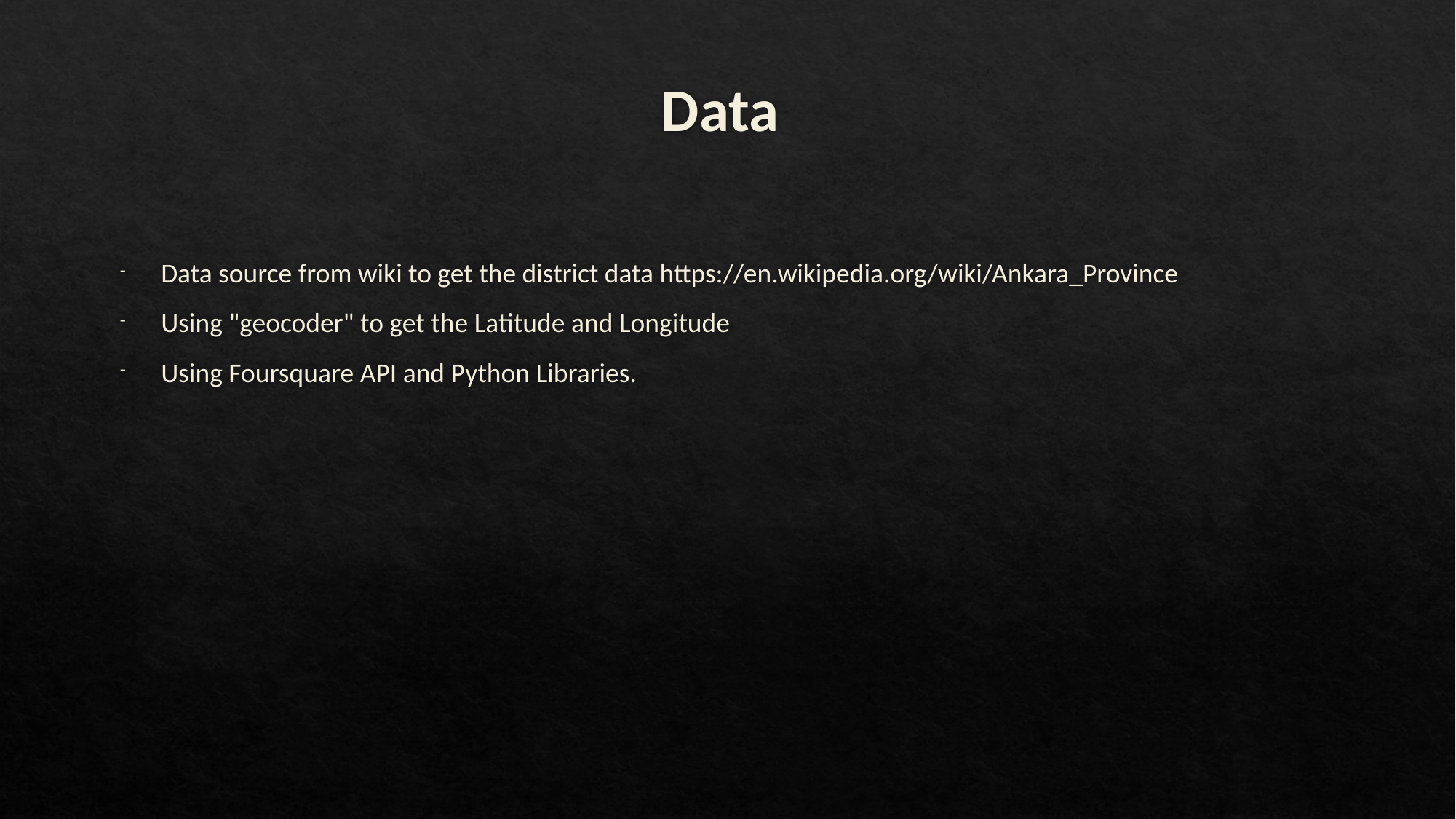

# Data
Data source from wiki to get the district data https://en.wikipedia.org/wiki/Ankara_Province
Using "geocoder" to get the Latitude and Longitude
Using Foursquare API and Python Libraries.